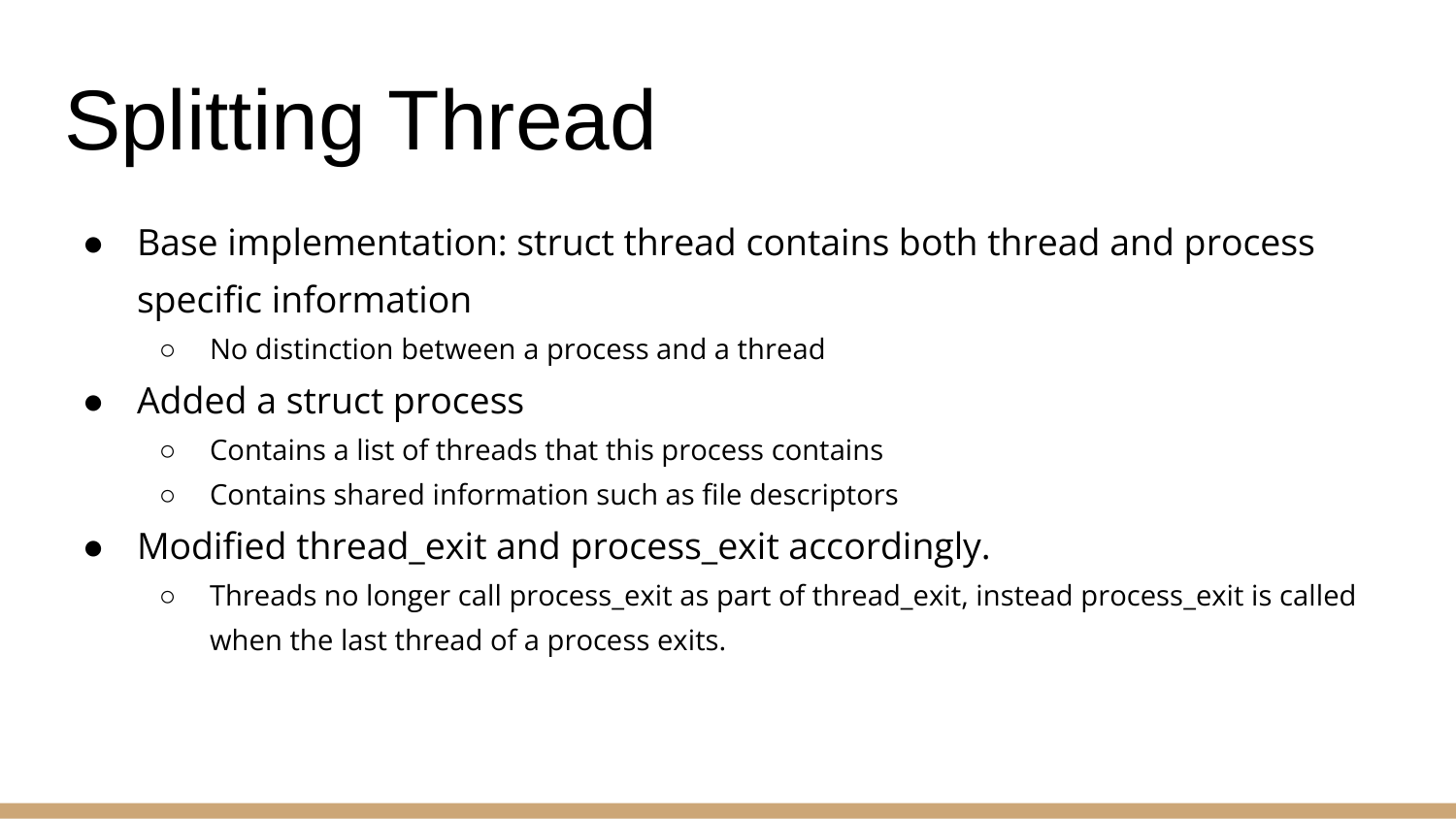

# Splitting Thread
Base implementation: struct thread contains both thread and process specific information
No distinction between a process and a thread
Added a struct process
Contains a list of threads that this process contains
Contains shared information such as file descriptors
Modified thread_exit and process_exit accordingly.
Threads no longer call process_exit as part of thread_exit, instead process_exit is called when the last thread of a process exits.